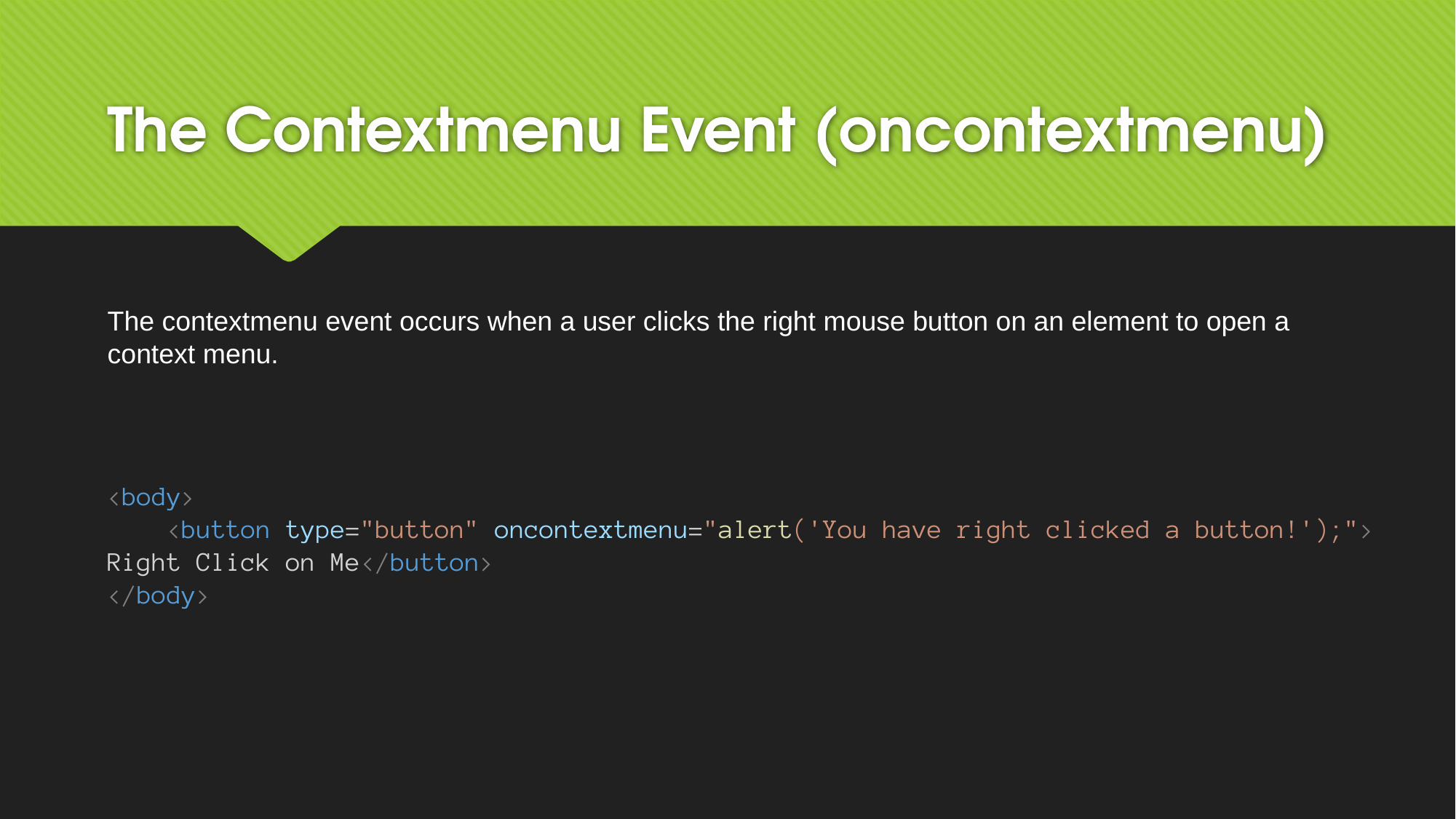

# The Contextmenu Event (oncontextmenu)
The contextmenu event occurs when a user clicks the right mouse button on an element to open a context menu.
<body>
    <button type="button" oncontextmenu="alert('You have right clicked a button!');">
Right Click on Me</button>
</body>